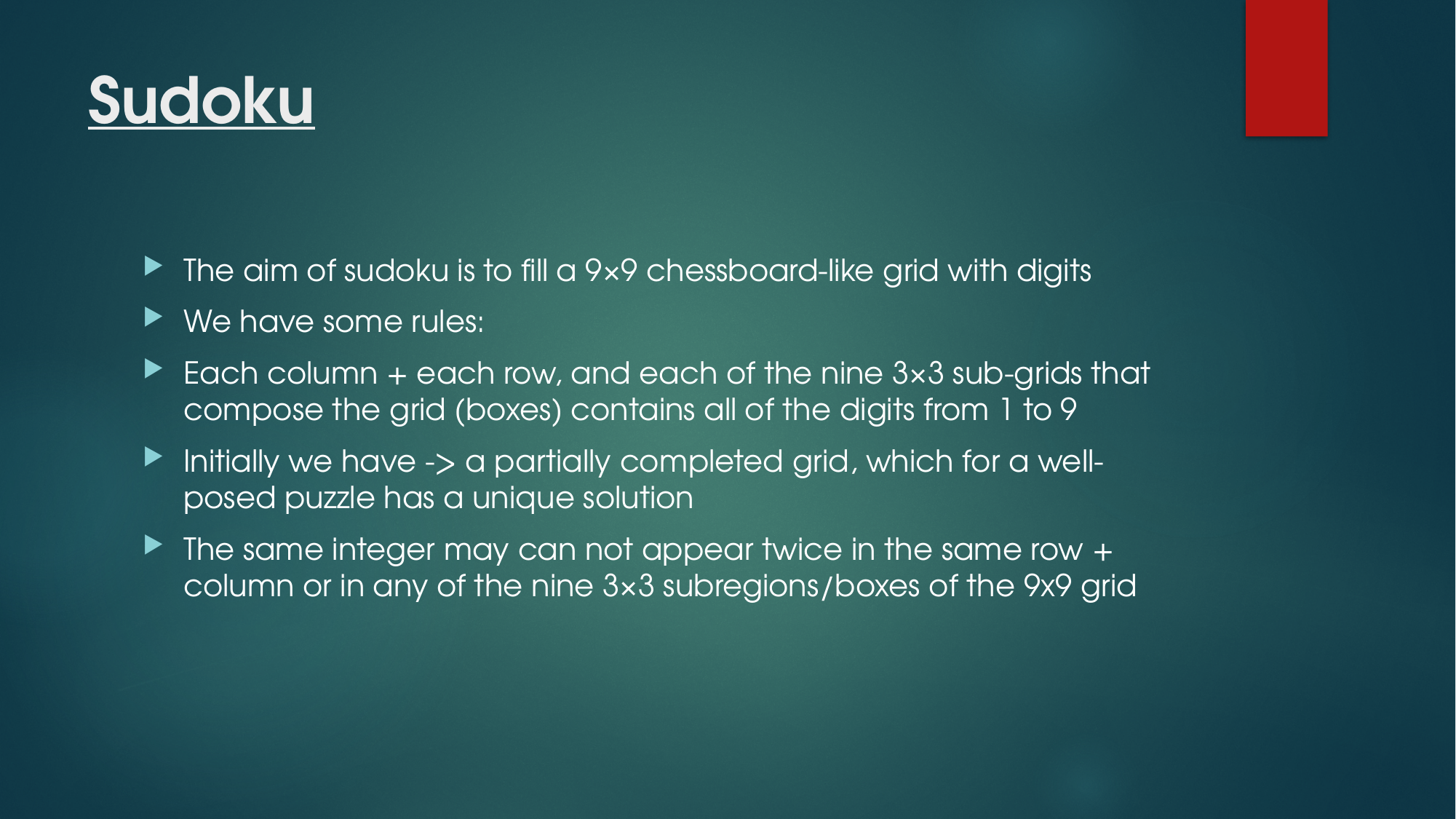

# Sudoku
The aim of sudoku is to fill a 9×9 chessboard-like grid with digits
We have some rules:
Each column + each row, and each of the nine 3×3 sub-grids that compose the grid (boxes) contains all of the digits from 1 to 9
Initially we have -> a partially completed grid, which for a well-posed puzzle has a unique solution
The same integer may can not appear twice in the same row + column or in any of the nine 3×3 subregions/boxes of the 9x9 grid